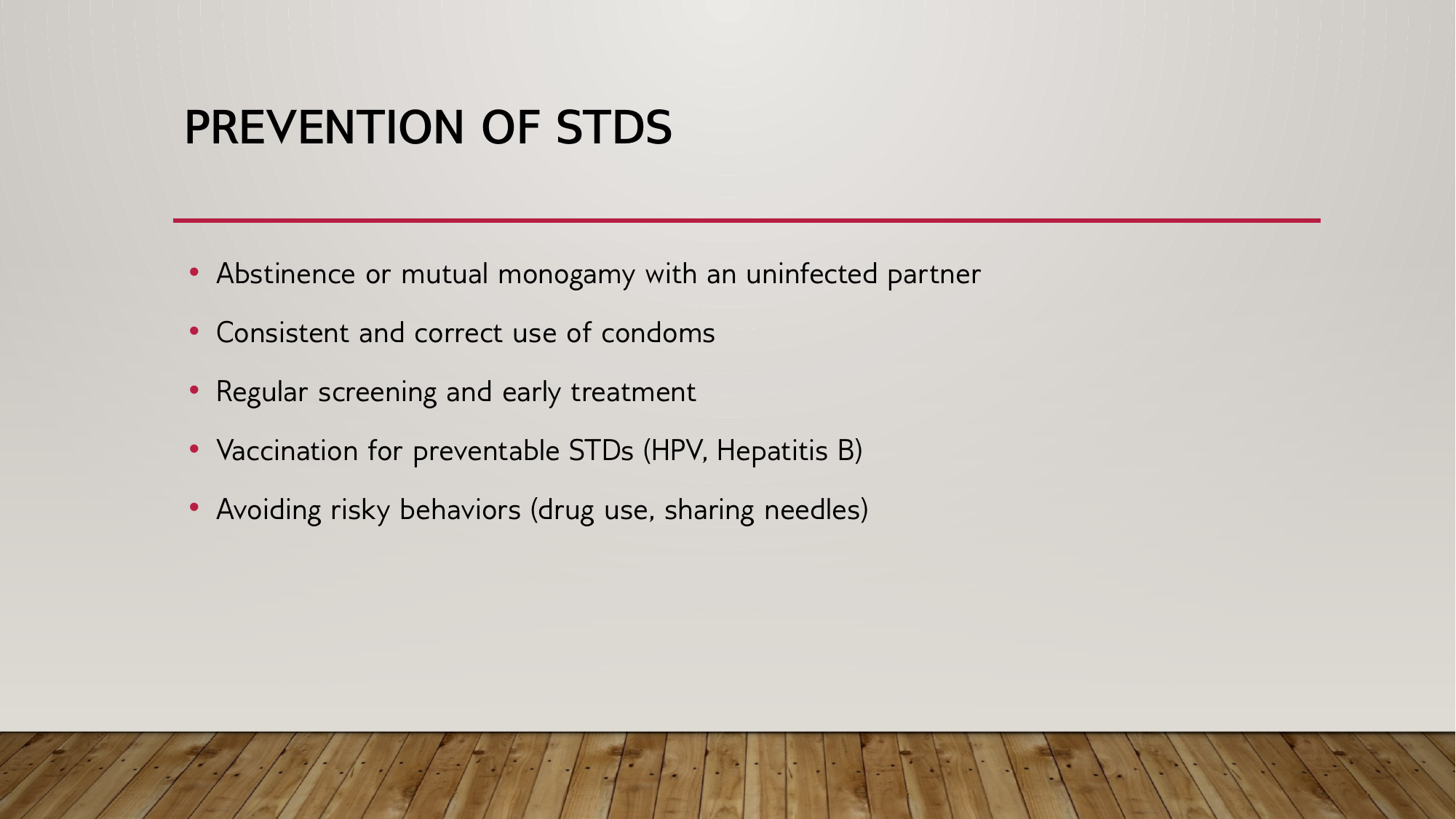

# Prevention of STDs
Abstinence or mutual monogamy with an uninfected partner
Consistent and correct use of condoms
Regular screening and early treatment
Vaccination for preventable STDs (HPV, Hepatitis B)
Avoiding risky behaviors (drug use, sharing needles)